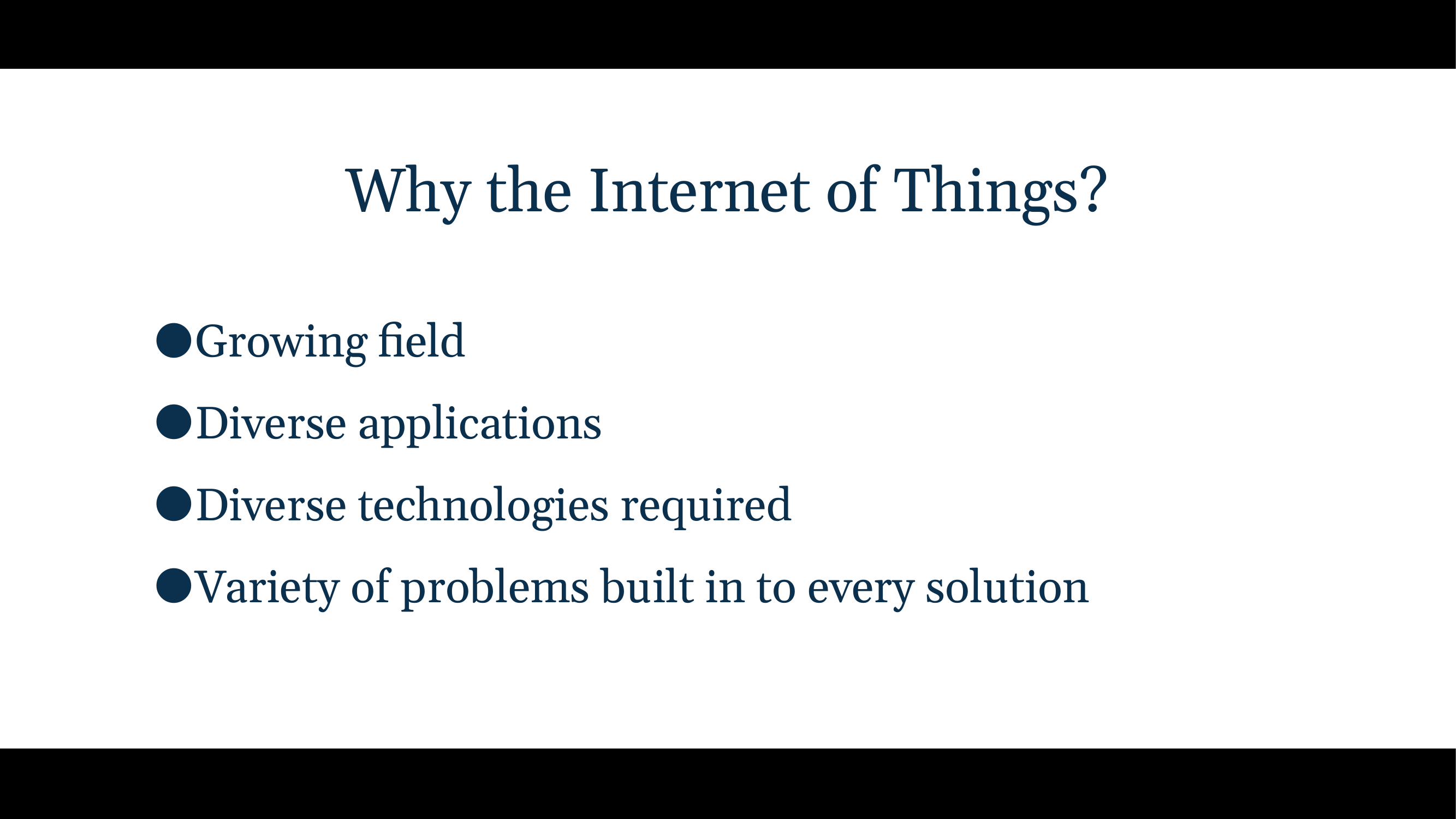

# Why the Internet of Things?
Growing field
Diverse applications
Diverse technologies required
Variety of problems built in to every solution